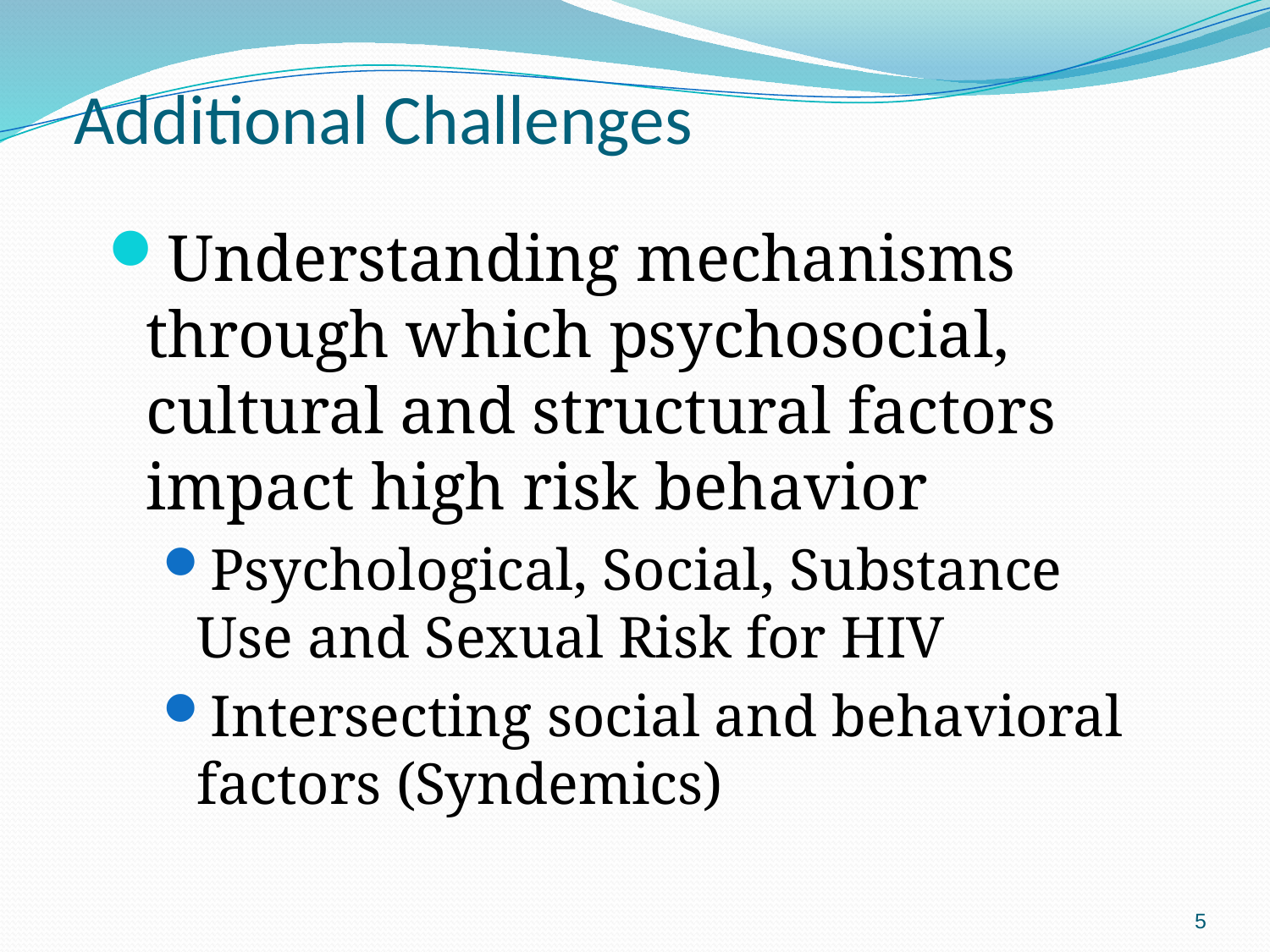

# Additional Challenges
Understanding mechanisms through which psychosocial, cultural and structural factors impact high risk behavior
Psychological, Social, Substance Use and Sexual Risk for HIV
Intersecting social and behavioral factors (Syndemics)
5